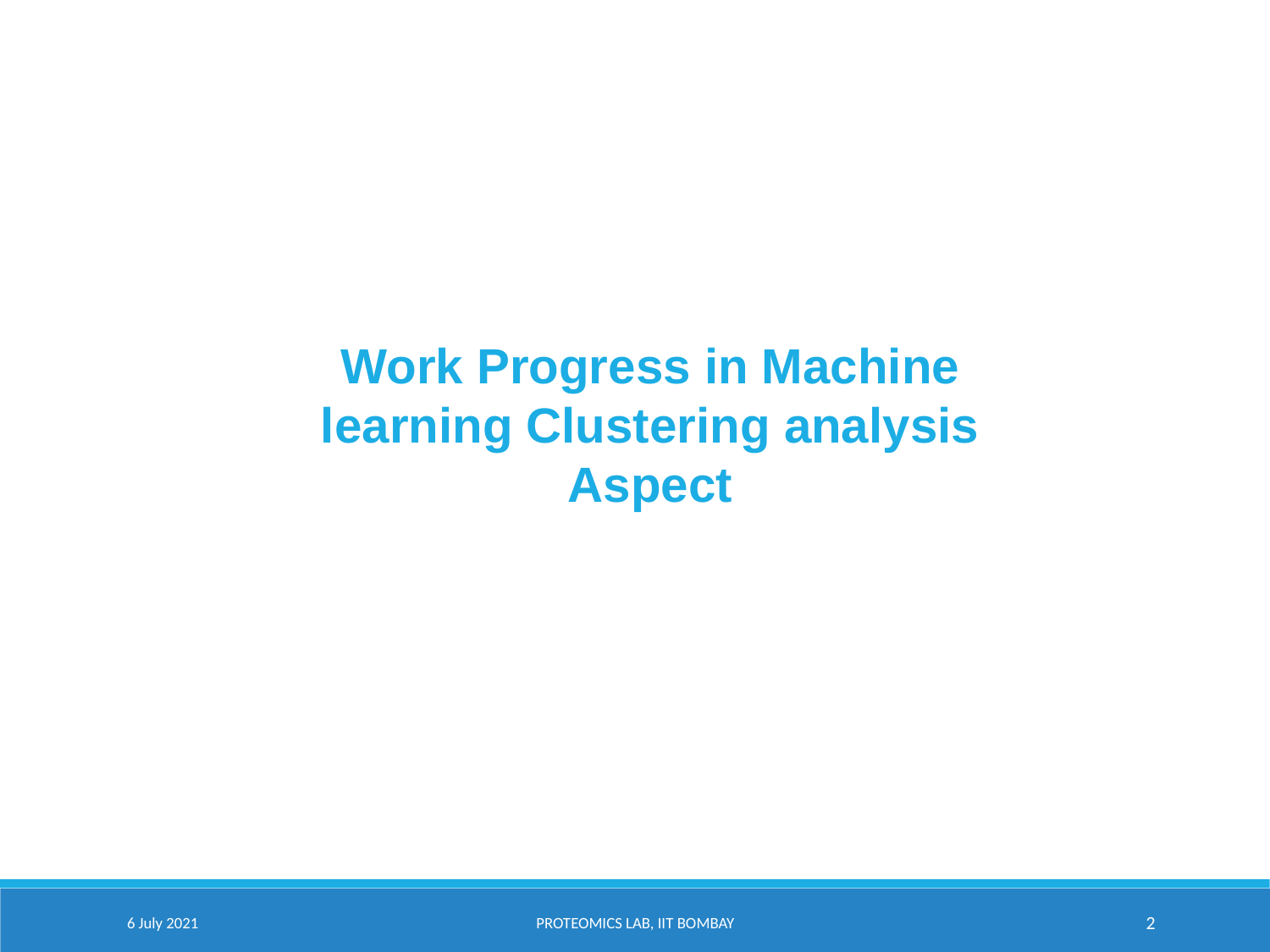

Work Progress in Machine learning Clustering analysis Aspect

6 July 2021
Proteomics lab, IIT Bombay
2